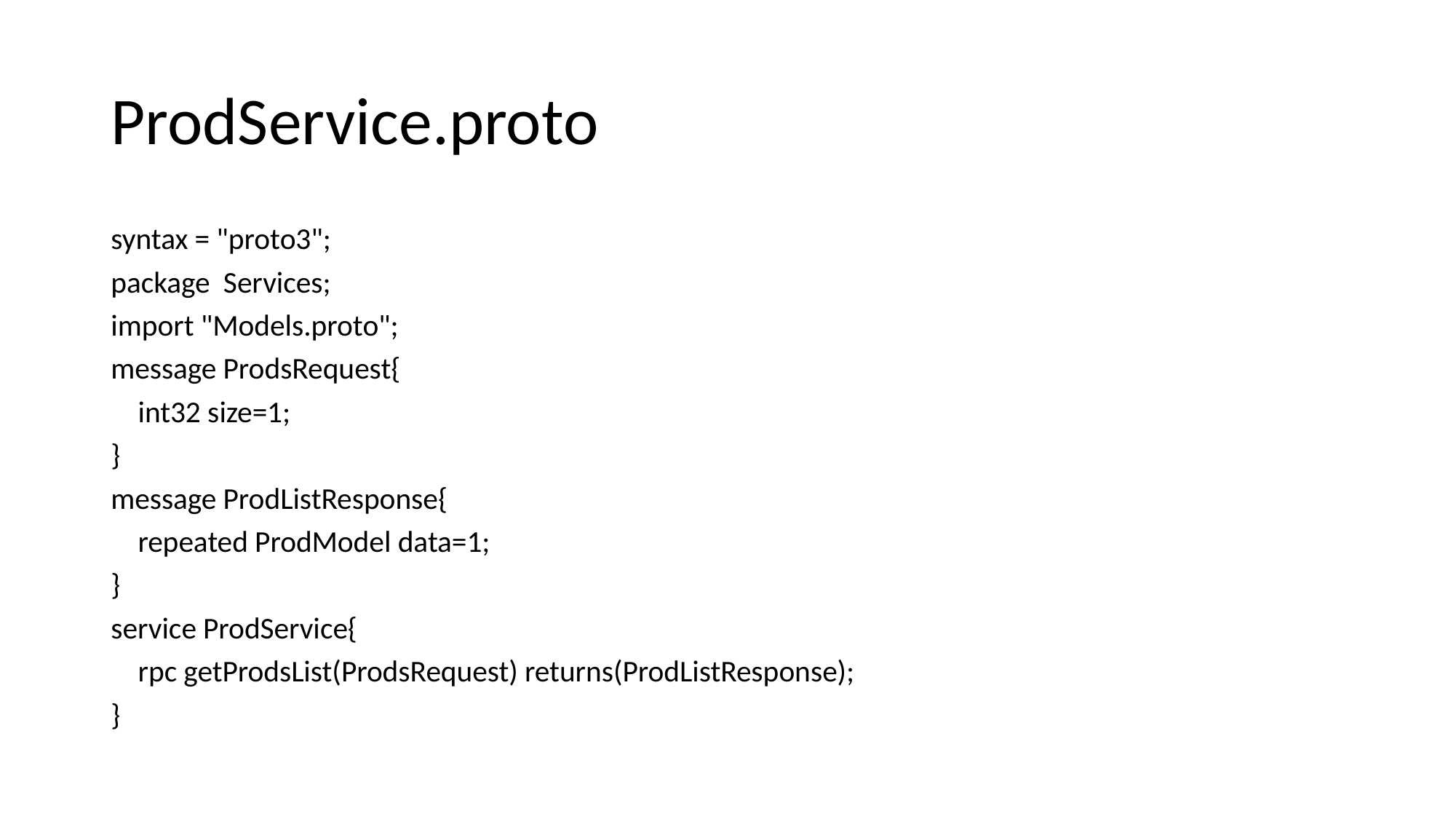

# ProdService.proto
syntax = "proto3";
package  Services;
import "Models.proto";
message ProdsRequest{
    int32 size=1;
}
message ProdListResponse{
    repeated ProdModel data=1;
}
service ProdService{
    rpc getProdsList(ProdsRequest) returns(ProdListResponse);
}